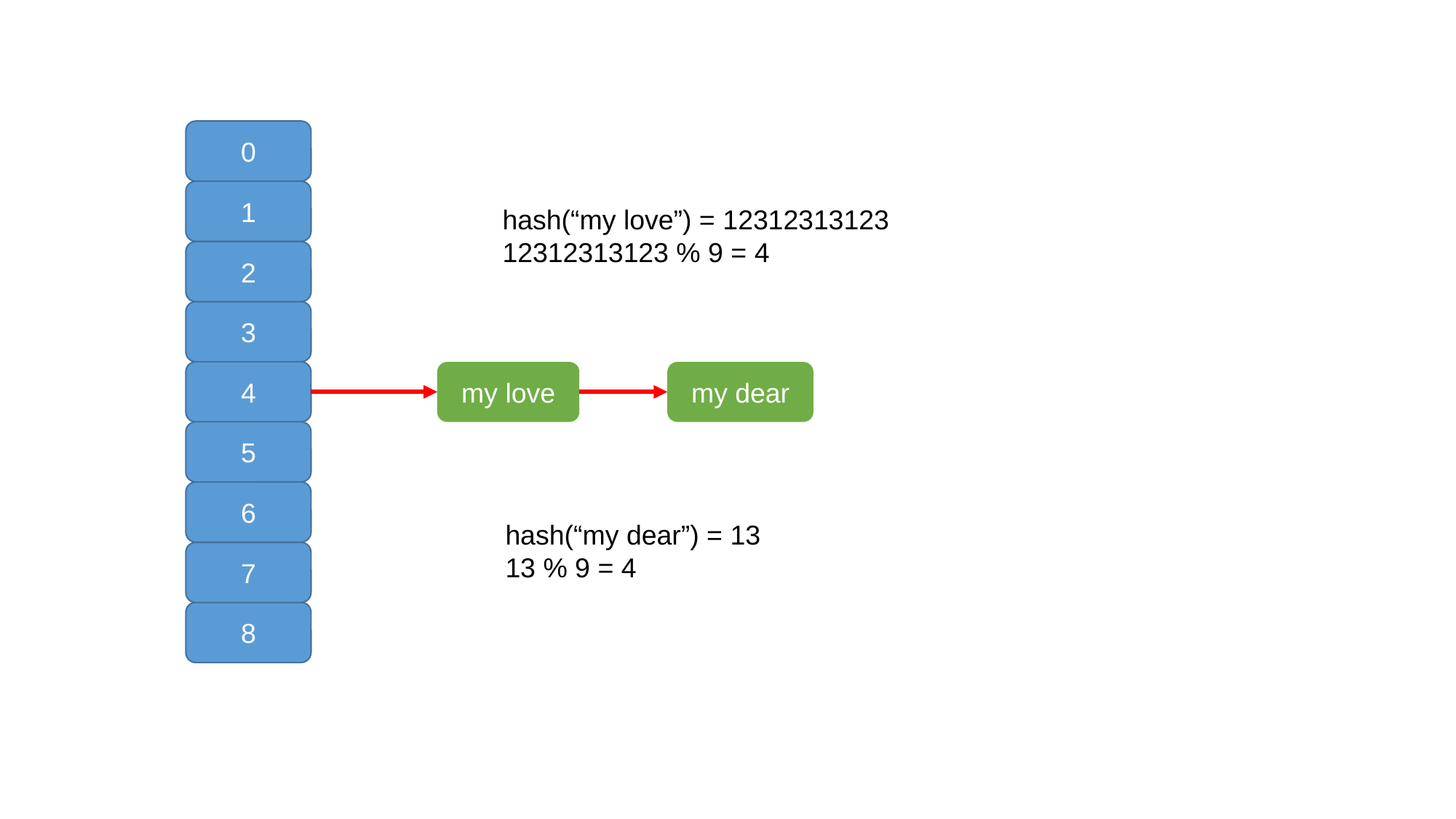

0
1
2
3
4
my love
my dear
5
6
7
8
hash(“my love”) = 12312313123
12312313123 % 9 = 4
hash(“my dear”) = 13
13 % 9 = 4